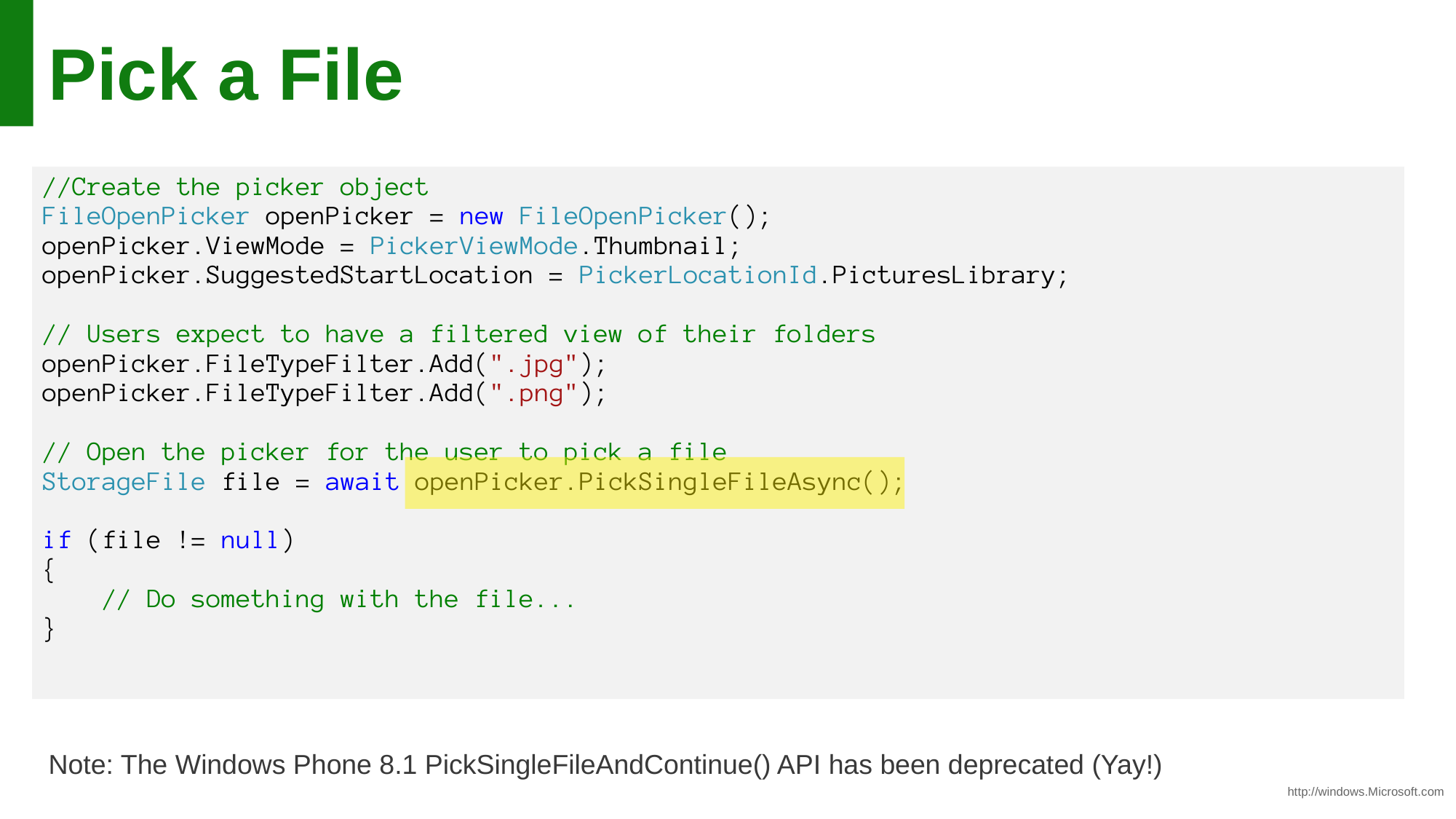

# Pick a File
//Create the picker object
FileOpenPicker openPicker = new FileOpenPicker();
openPicker.ViewMode = PickerViewMode.Thumbnail;
openPicker.SuggestedStartLocation = PickerLocationId.PicturesLibrary;
// Users expect to have a filtered view of their folders
openPicker.FileTypeFilter.Add(".jpg");
openPicker.FileTypeFilter.Add(".png");
// Open the picker for the user to pick a file
StorageFile file = await openPicker.PickSingleFileAsync();
if (file != null)
{
    // Do something with the file...
}

Note: The Windows Phone 8.1 PickSingleFileAndContinue() API has been deprecated (Yay!)